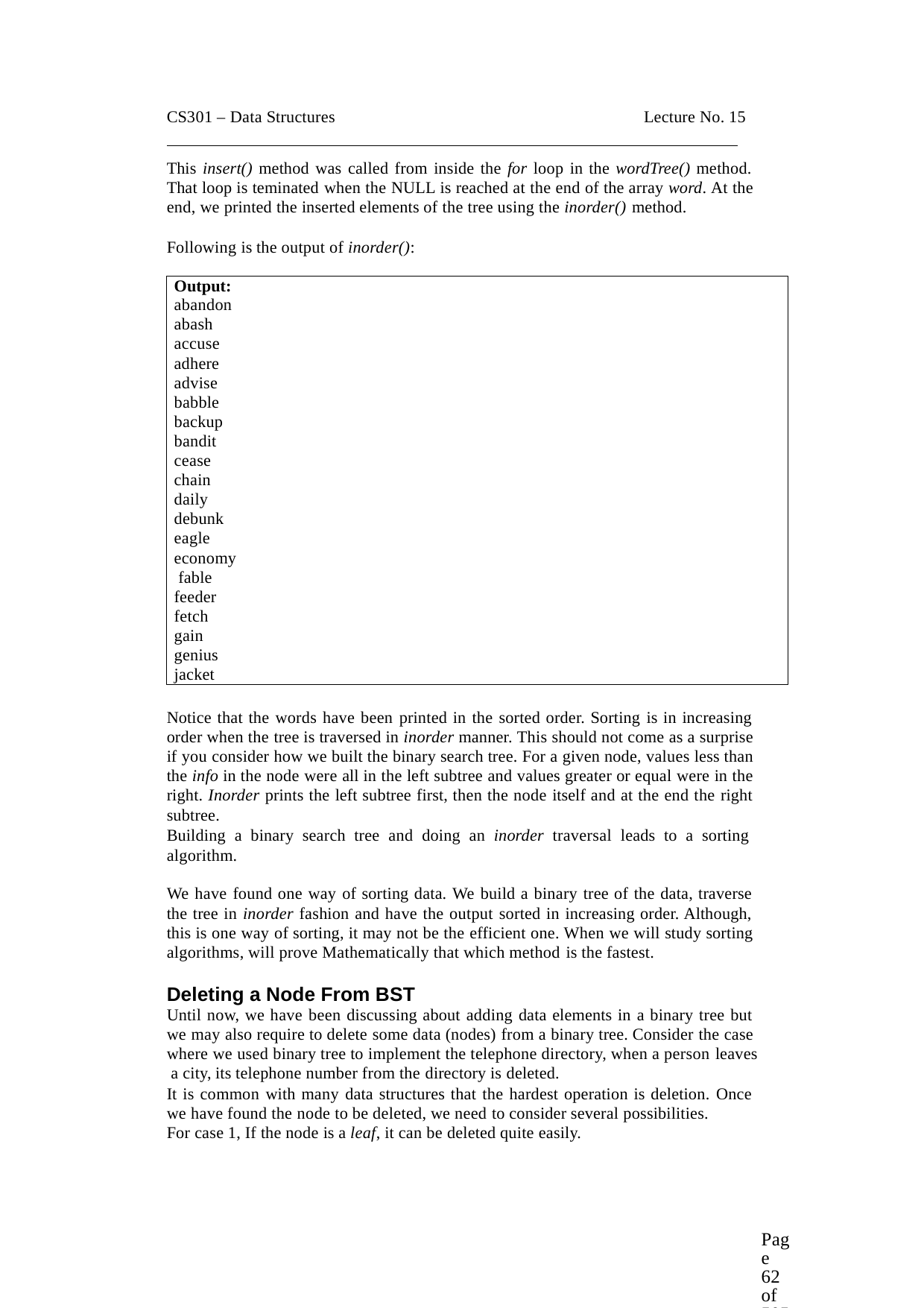

CS301 – Data Structures	Lecture No. 15

This insert() method was called from inside the for loop in the wordTree() method.  That loop is teminated when the NULL is reached at the end of the array word. At the  end, we printed the inserted elements of the tree using the inorder() method.

Following is the output of inorder():

Output:
abandon  abash  accuse  adhere  advise  babble  backup  bandit  cease  chain  daily  debunk  eagle  economy  fable  feeder  fetch  gain  genius  jacket
Notice that the words have been printed in the sorted order. Sorting is in increasing  order when the tree is traversed in inorder manner. This should not come as a surprise  if you consider how we built the binary search tree. For a given node, values less than  the info in the node were all in the left subtree and values greater or equal were in the  right. Inorder prints the left subtree first, then the node itself and at the end the right  subtree.
Building a binary search tree and doing an inorder traversal leads to a sorting  algorithm.

We have found one way of sorting data. We build a binary tree of the data, traverse  the tree in inorder fashion and have the output sorted in increasing order. Although,  this is one way of sorting, it may not be the efficient one. When we will study sorting  algorithms, will prove Mathematically that which method is the fastest.

Deleting a Node From BST
Until now, we have been discussing about adding data elements in a binary tree but  we may also require to delete some data (nodes) from a binary tree. Consider the case  where we used binary tree to implement the telephone directory, when a person leaves  a city, its telephone number from the directory is deleted.
It is common with many data structures that the hardest operation is deletion. Once  we have found the node to be deleted, we need to consider several possibilities.
For case 1, If the node is a leaf, it can be deleted quite easily.
Page 62 of 505